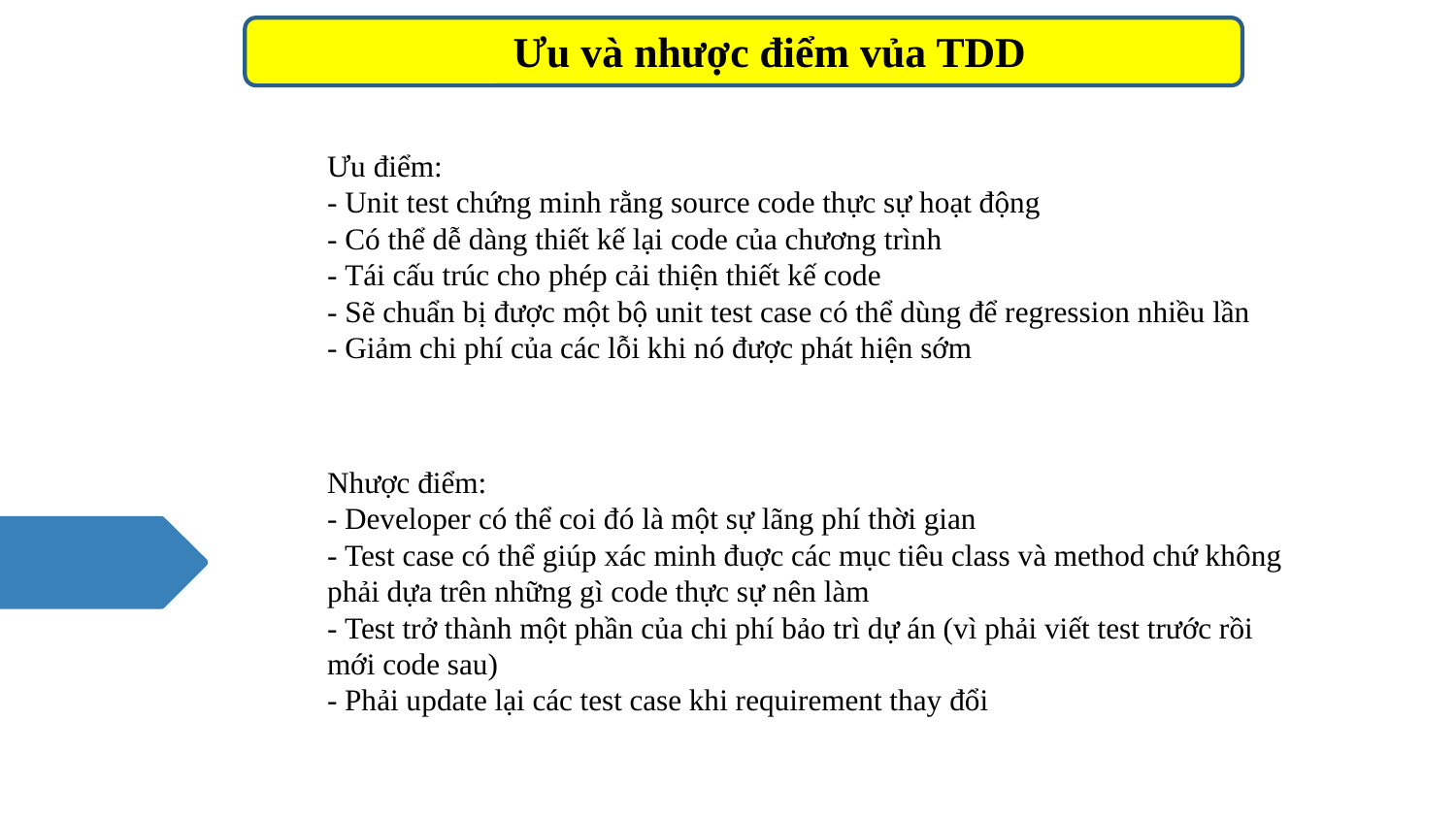

Ưu và nhược điểm vủa TDD
Ưu điểm:
- Unit test chứng minh rằng source code thực sự hoạt động
- Có thể dễ dàng thiết kế lại code của chương trình
- Tái cấu trúc cho phép cải thiện thiết kế code
- Sẽ chuẩn bị được một bộ unit test case có thể dùng để regression nhiều lần
- Giảm chi phí của các lỗi khi nó được phát hiện sớm

Nhược điểm:
- Developer có thể coi đó là một sự lãng phí thời gian
- Test case có thể giúp xác minh đuợc các mục tiêu class và method chứ không phải dựa trên những gì code thực sự nên làm
- Test trở thành một phần của chi phí bảo trì dự án (vì phải viết test trước rồi mới code sau)
- Phải update lại các test case khi requirement thay đổi